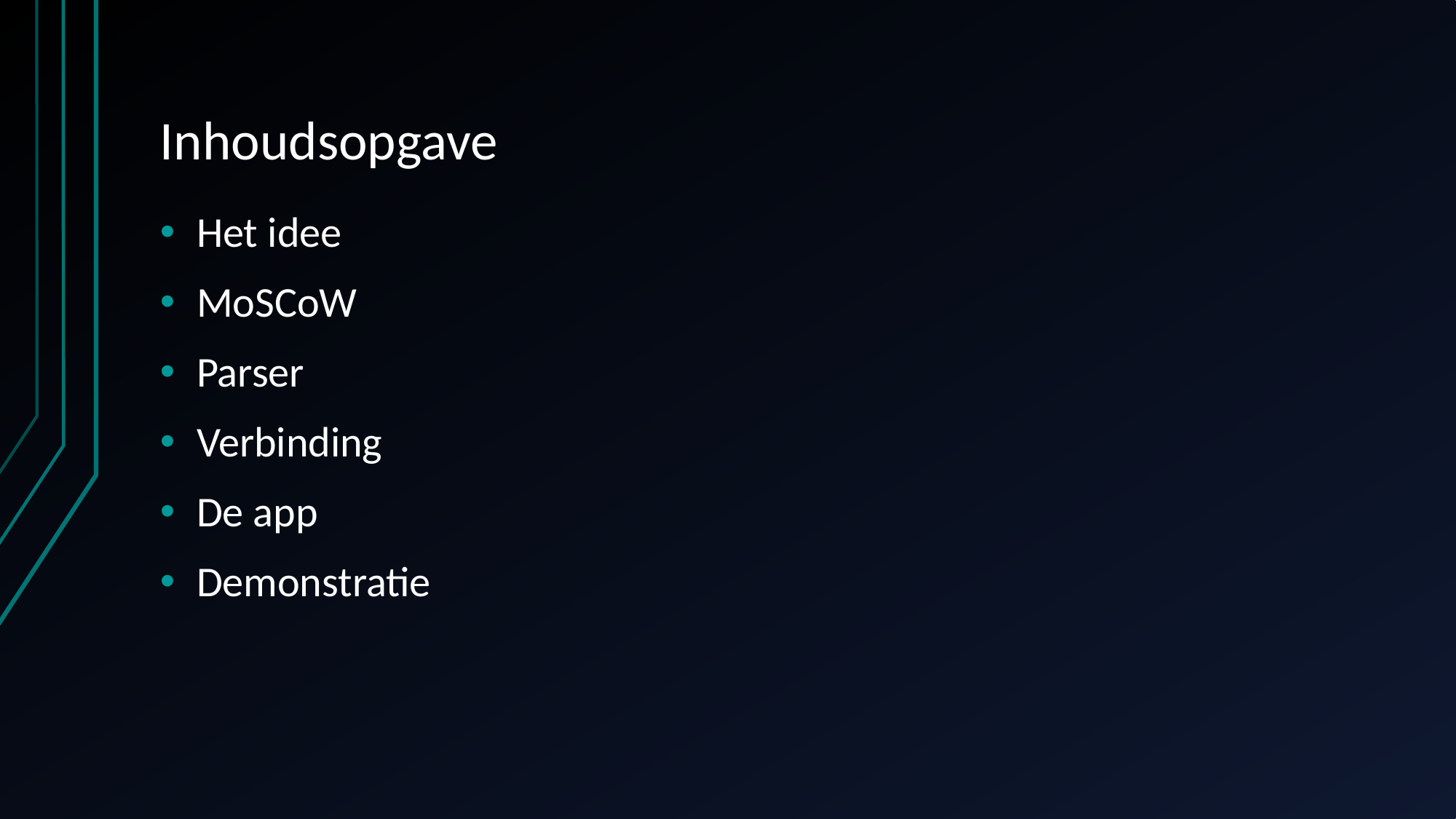

# Inhoudsopgave
Het idee
MoSCoW
Parser
Verbinding
De app
Demonstratie